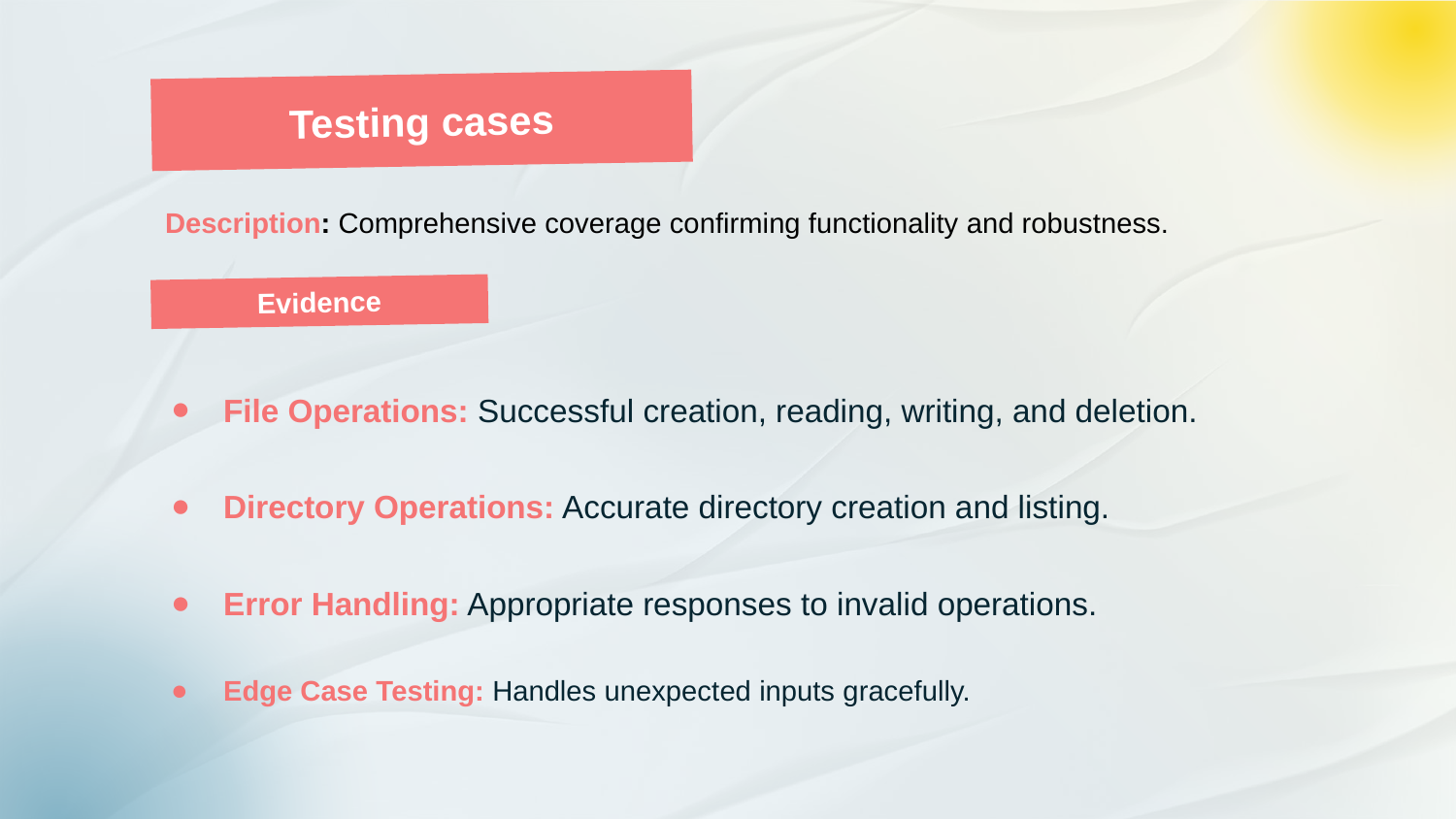

Testing cases
Description: Comprehensive coverage confirming functionality and robustness.
Evidence
File Operations: Successful creation, reading, writing, and deletion.
Directory Operations: Accurate directory creation and listing.
Error Handling: Appropriate responses to invalid operations.
Edge Case Testing: Handles unexpected inputs gracefully.